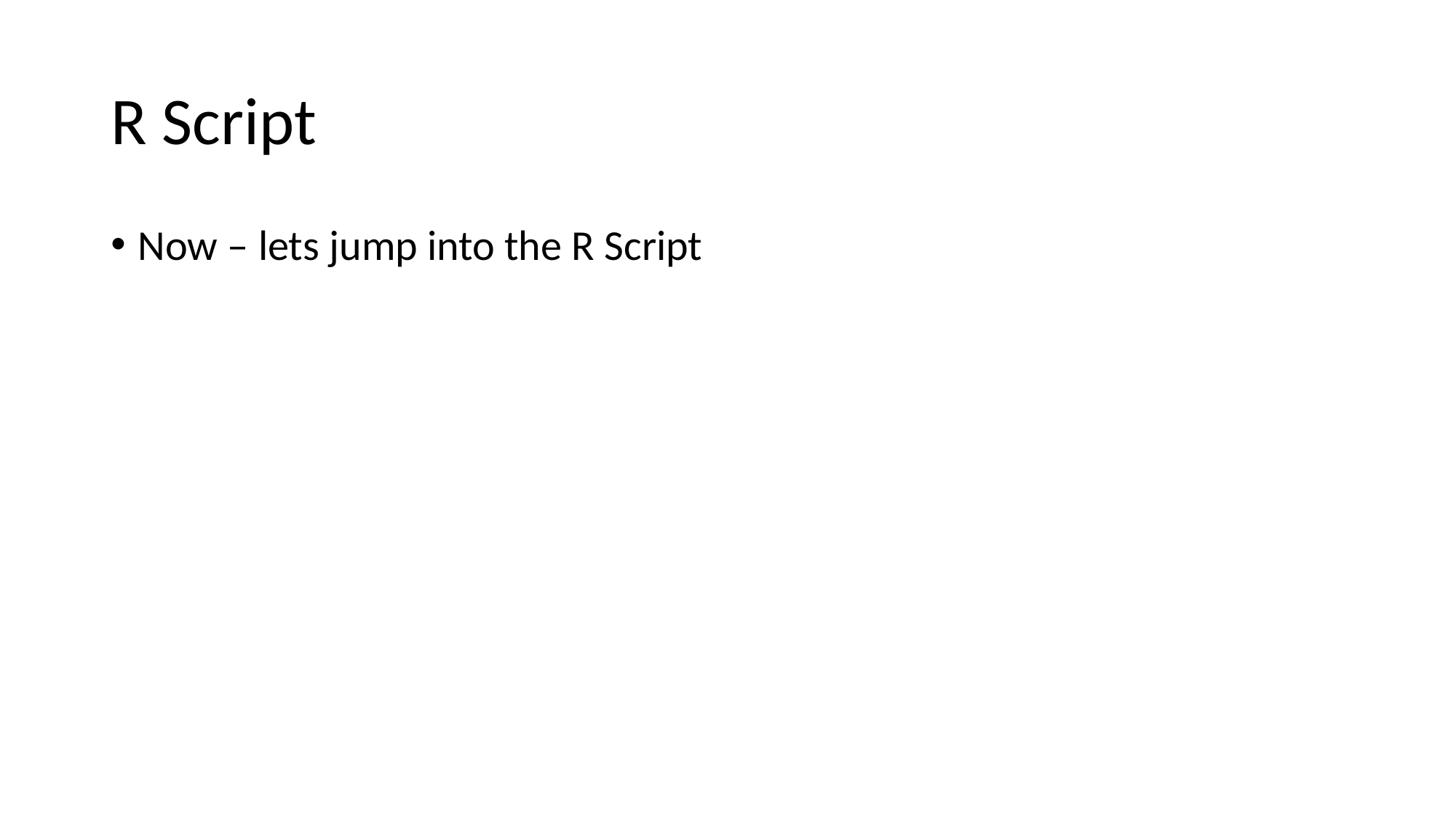

# R Script
Now – lets jump into the R Script